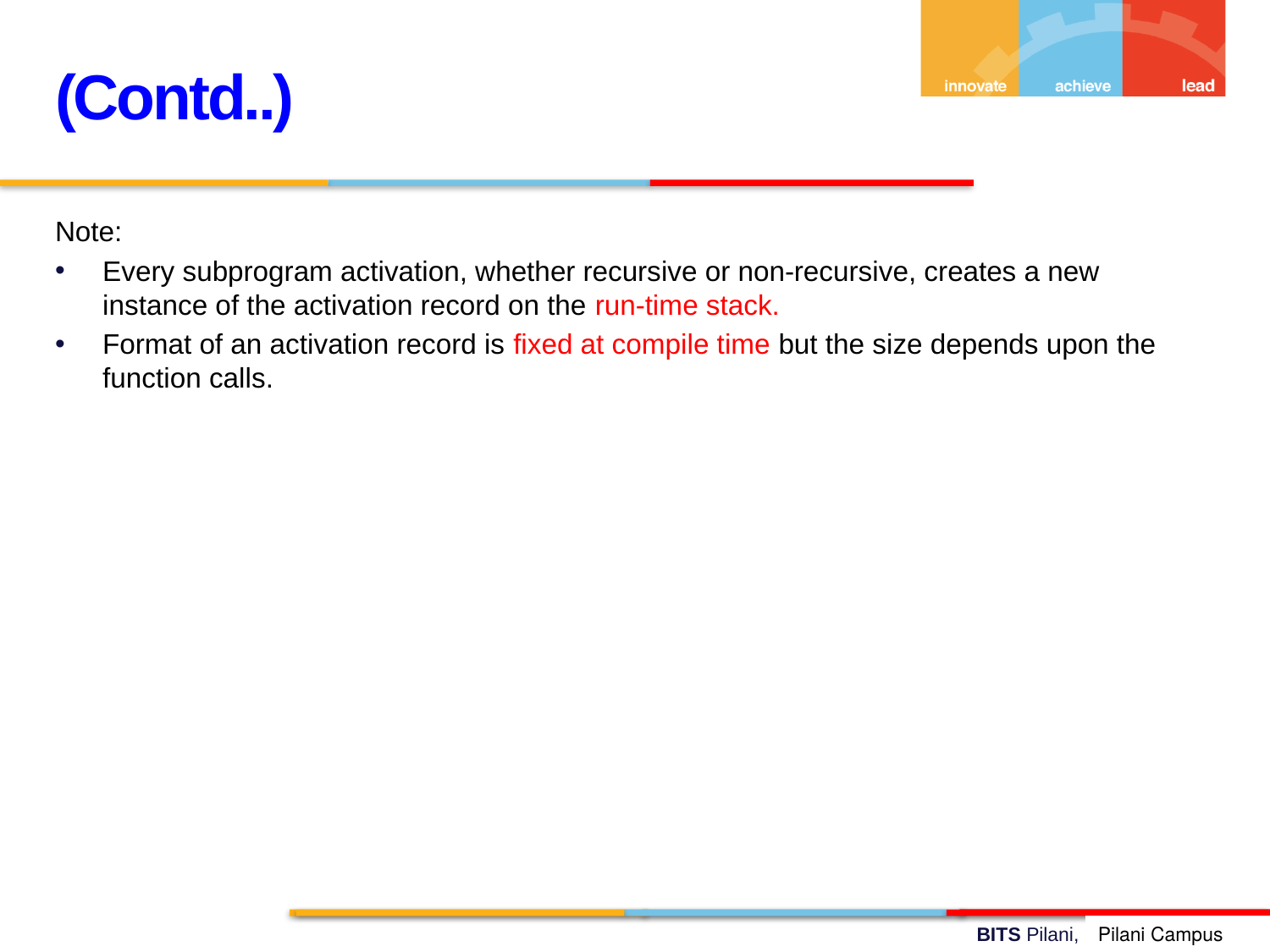

(Contd..)
Note:
Every subprogram activation, whether recursive or non-recursive, creates a new instance of the activation record on the run-time stack.
Format of an activation record is fixed at compile time but the size depends upon the function calls.

Pilani Campus